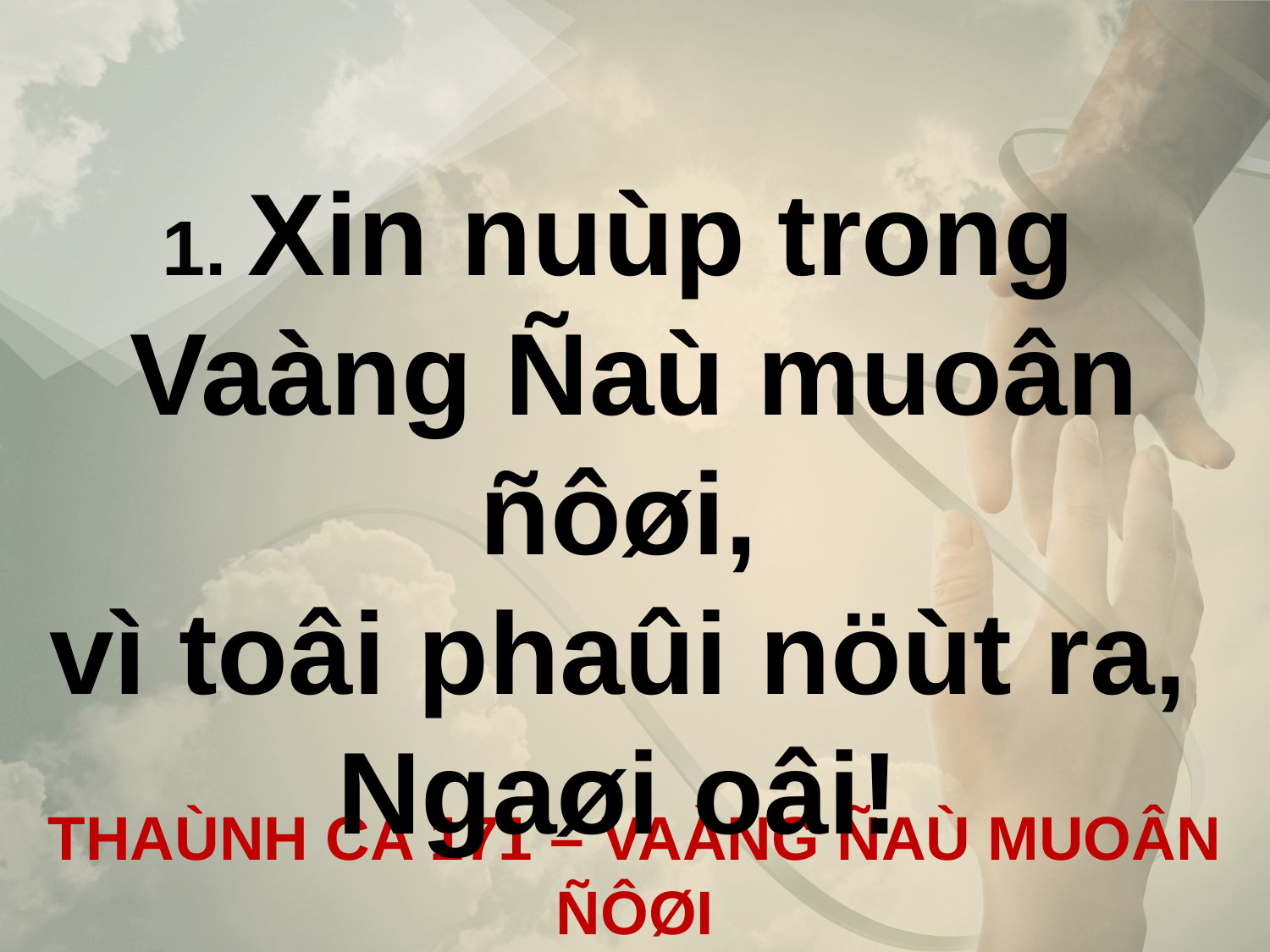

1. Xin nuùp trong
Vaàng Ñaù muoân ñôøi,
vì toâi phaûi nöùt ra,
Ngaøi oâi!
THAÙNH CA 171 – VAÀNG ÑAÙ MUOÂN ÑÔØI